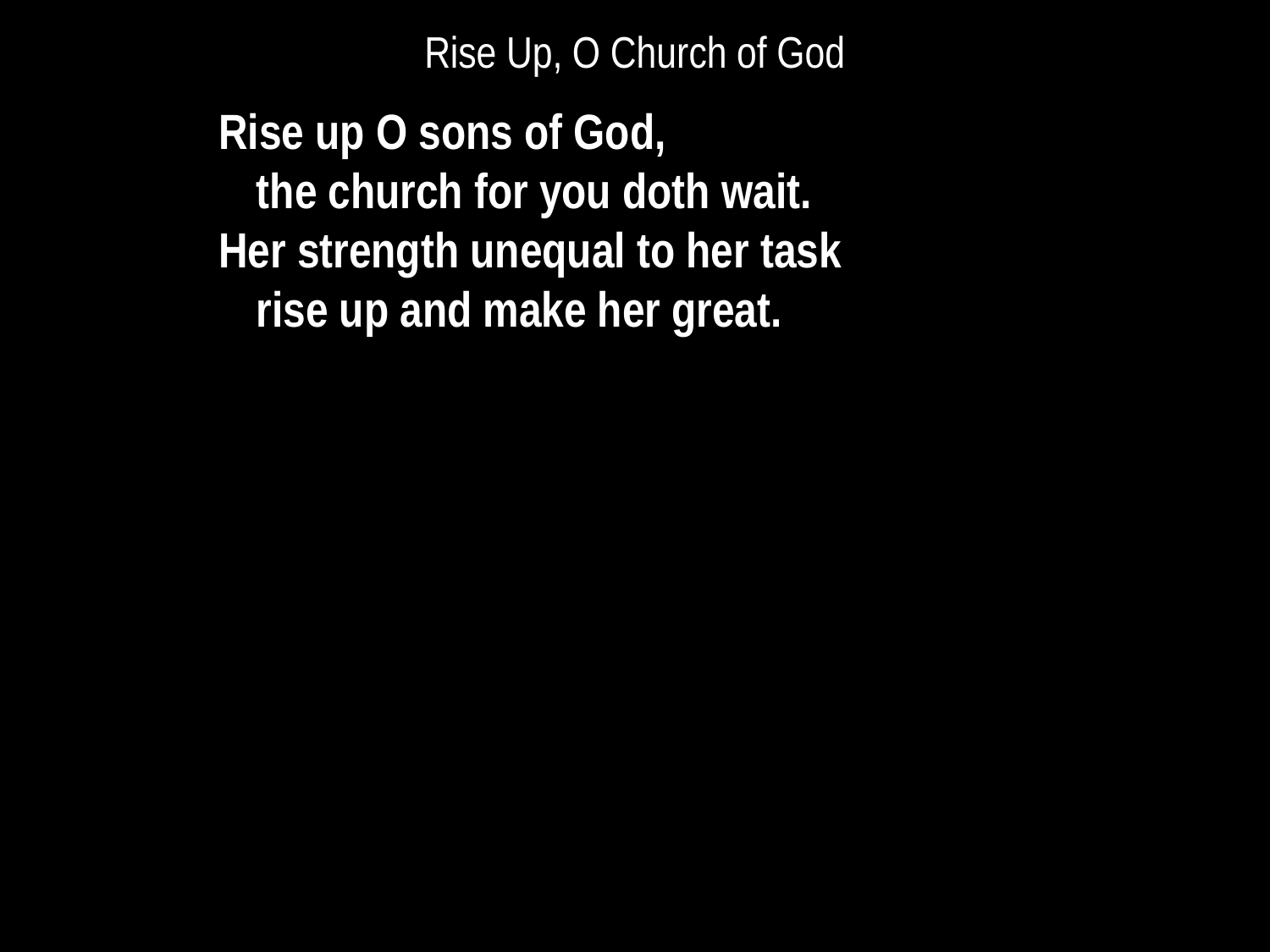

# Rise Up, O Church of God
Rise up O sons of God,
the church for you doth wait.
Her strength unequal to her task
rise up and make her great.